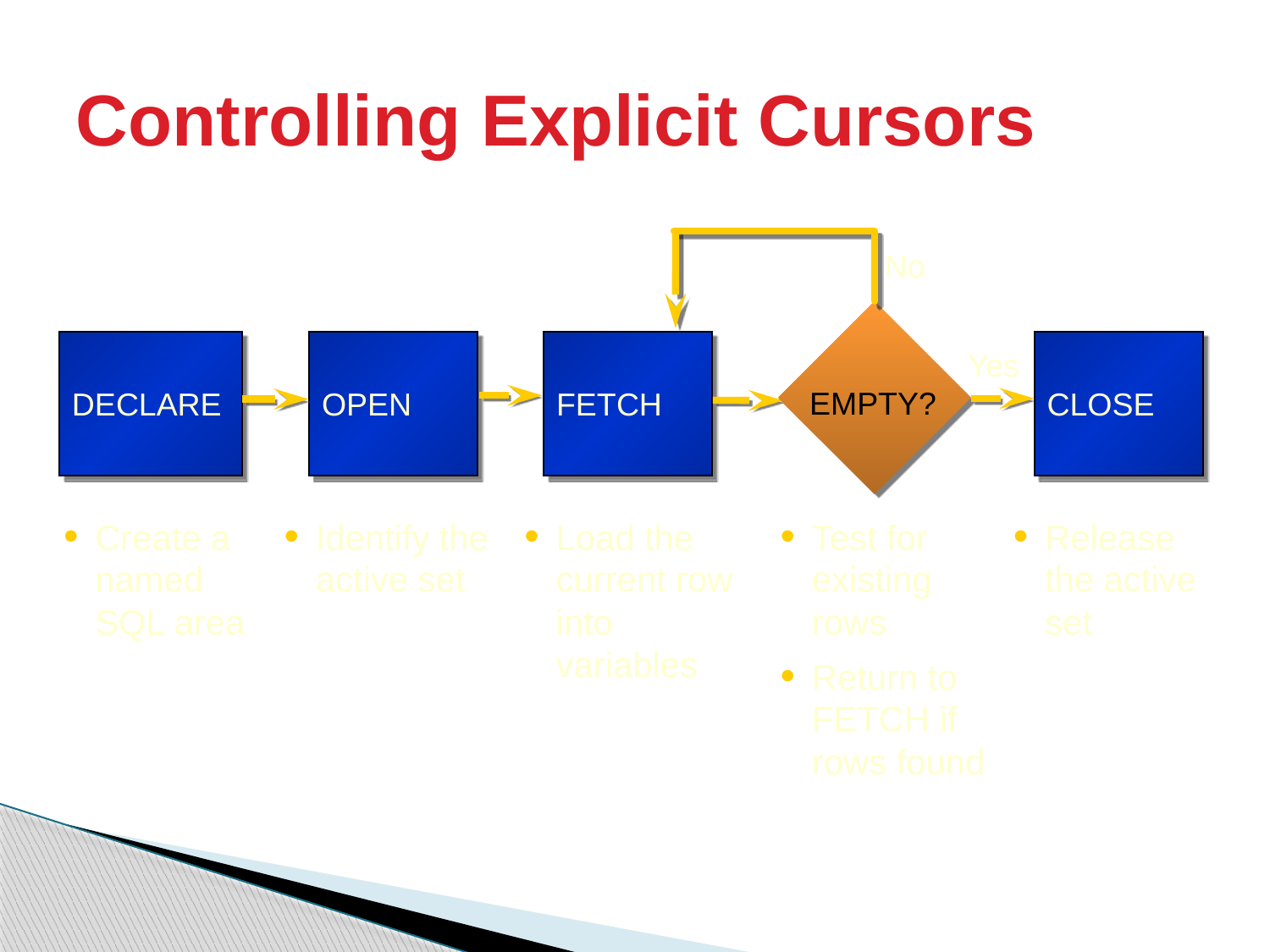

# Controlling Explicit Cursors

No

EMPTY?

DECLARE
OPEN

FETCH

CLOSE
Yes

Create a named SQL area
Identify the active set
Load the current row into variables
Test for existing rows
Release the active set
Return to FETCH if rows found